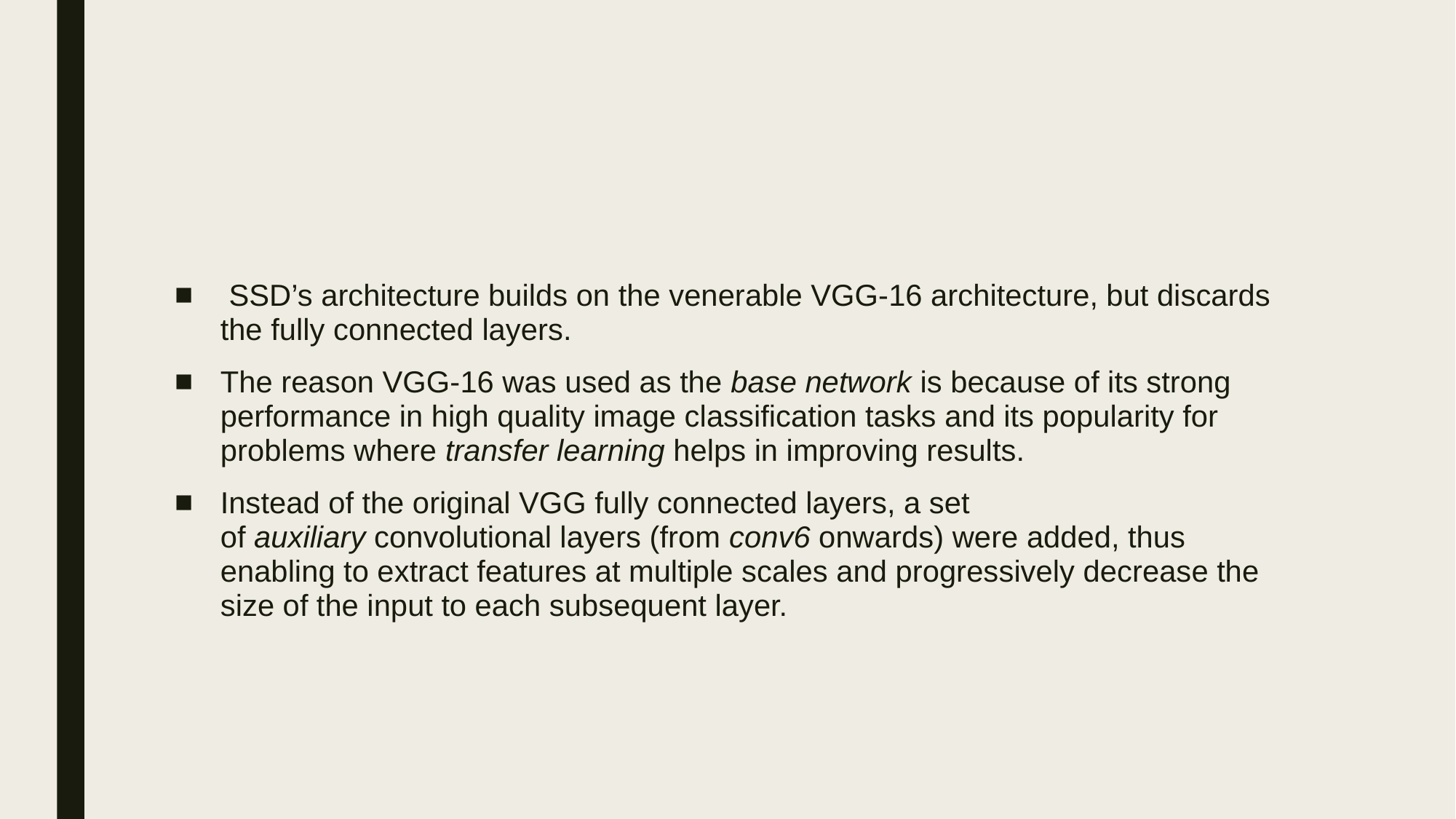

SSD’s architecture builds on the venerable VGG-16 architecture, but discards the fully connected layers.
The reason VGG-16 was used as the base network is because of its strong performance in high quality image classification tasks and its popularity for problems where transfer learning helps in improving results.
Instead of the original VGG fully connected layers, a set of auxiliary convolutional layers (from conv6 onwards) were added, thus enabling to extract features at multiple scales and progressively decrease the size of the input to each subsequent layer.